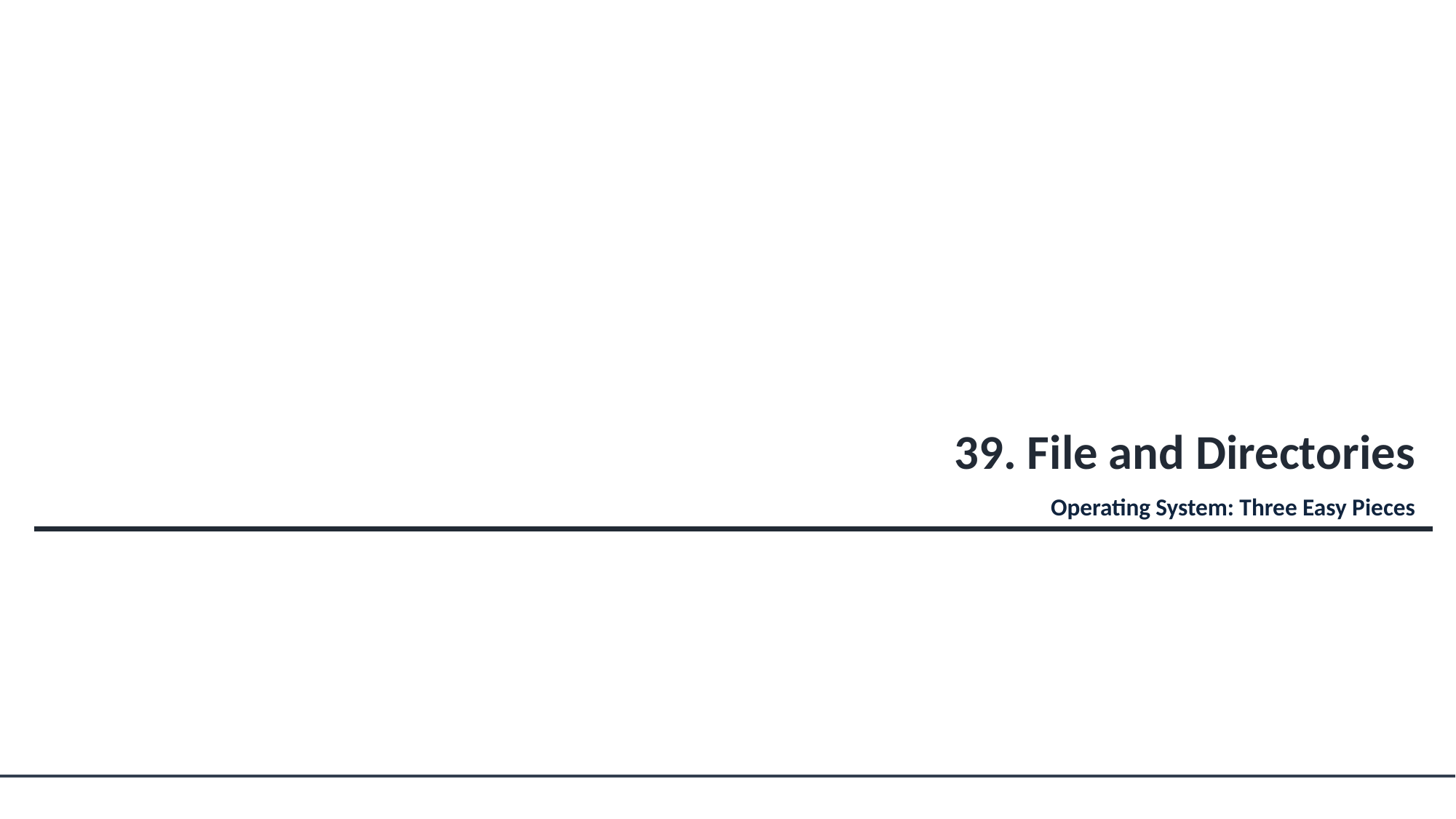

39. File and Directories
Operating System: Three Easy Pieces